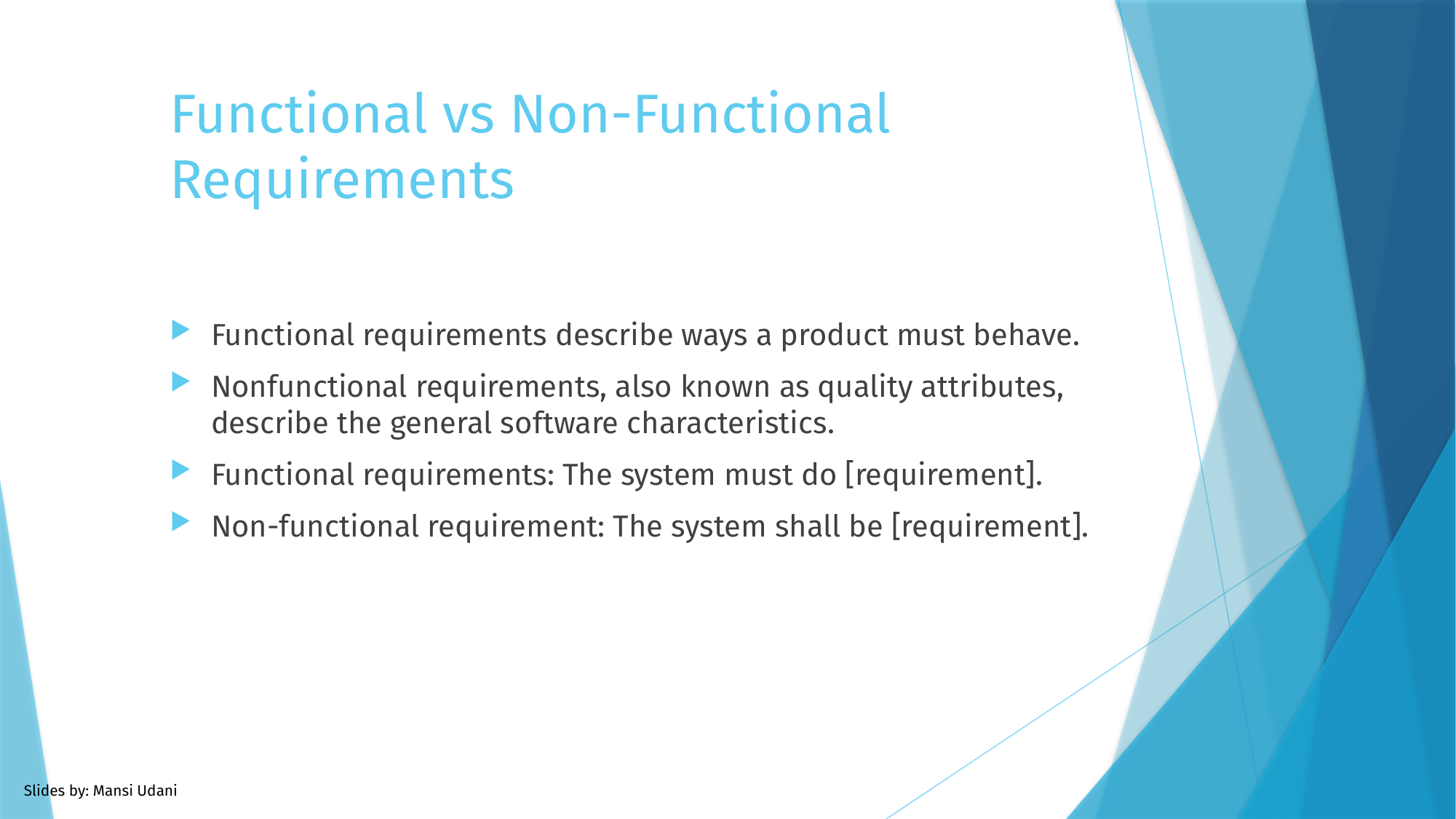

# Functional vs Non-Functional Requirements

Functional requirements describe ways a product must behave.
Nonfunctional requirements, also known as quality attributes, describe the general software characteristics.
Functional requirements: The system must do [requirement].
Non-functional requirement: The system shall be [requirement].